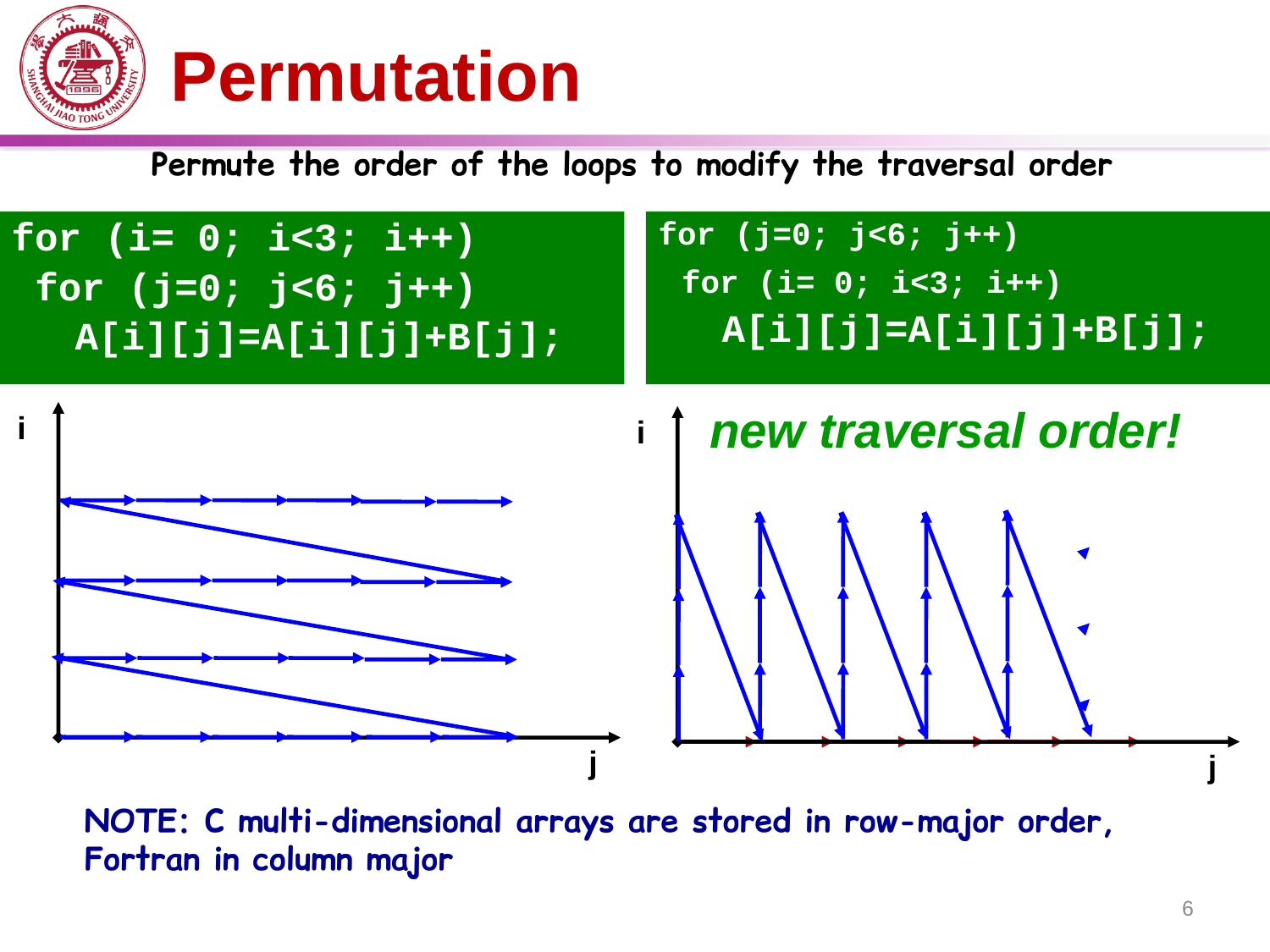

# Permutation
Permute the order of the loops to modify the traversal order
for (i= 0; i<3; i++)
 for (j=0; j<6; j++)
A[i][j]=A[i][j]+B[j];
i

j

for (j=0; j<6; j++)
 for (i= 0; i<3; i++)
A[i][j]=A[i][j]+B[j];
new traversal order!
i

j

NOTE: C multi-dimensional arrays are stored in row-major order, Fortran in column major
6